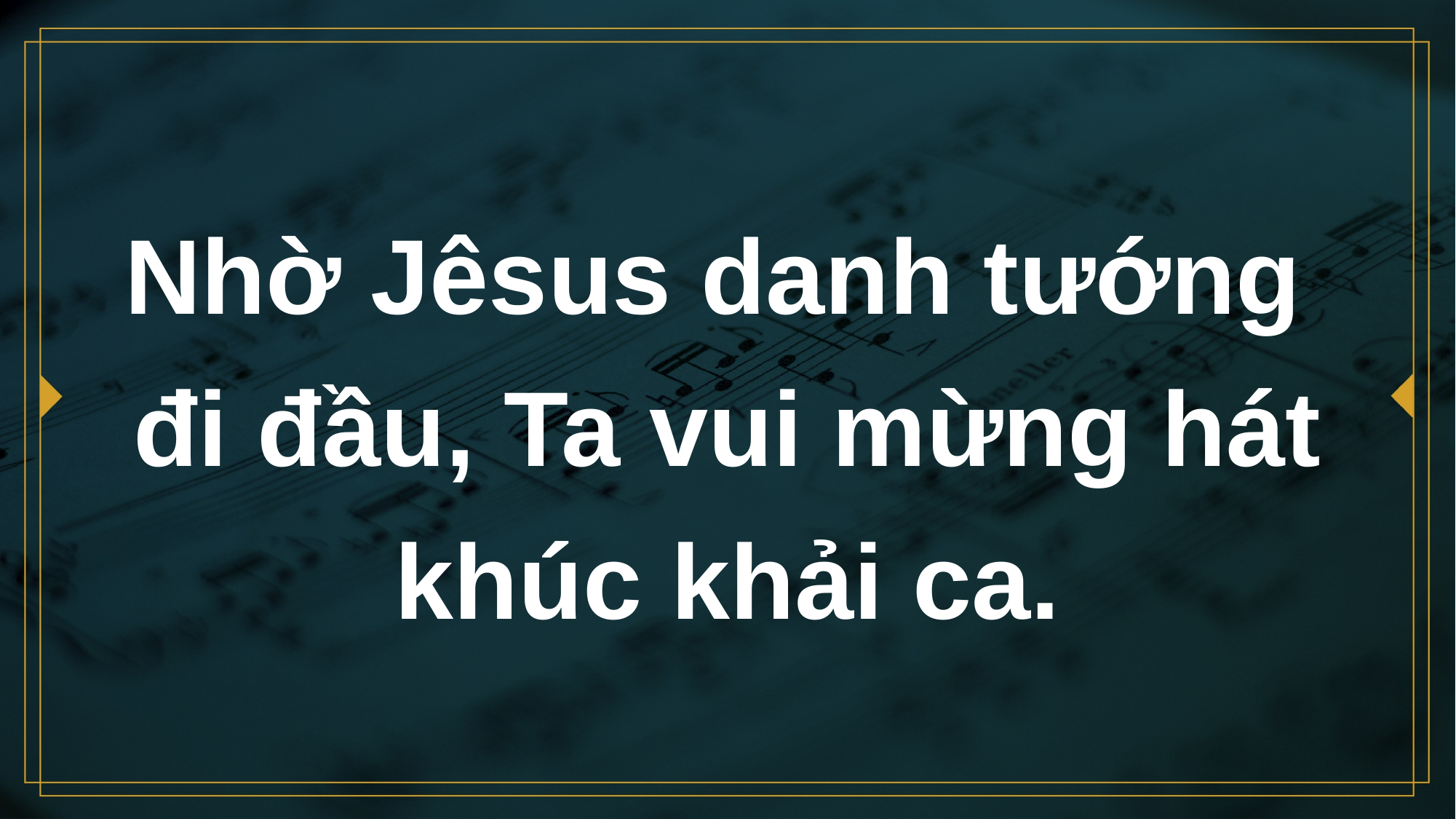

# Nhờ Jêsus danh tướng đi đầu, Ta vui mừng hát khúc khải ca.